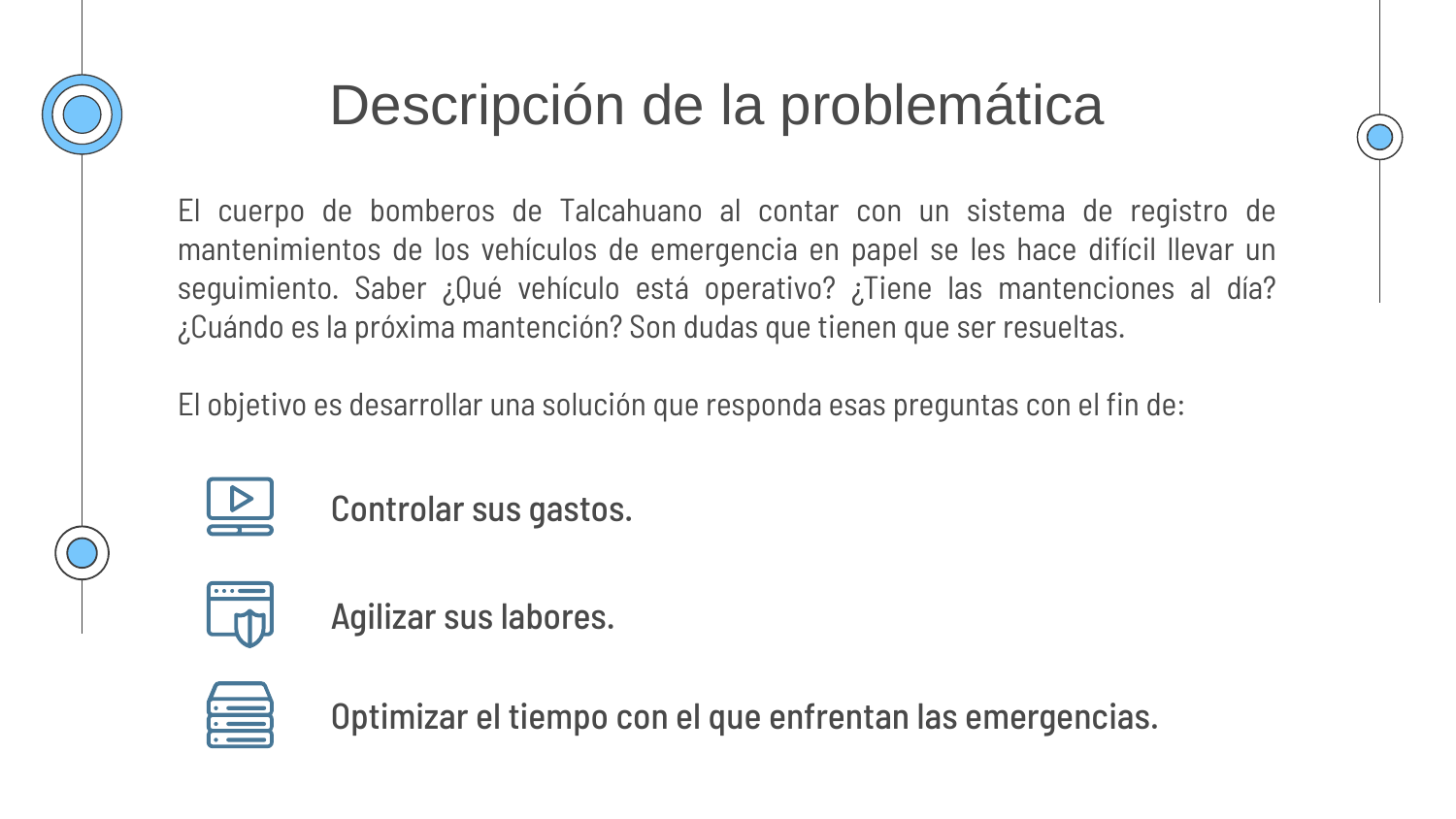

# Descripción de la problemática
El cuerpo de bomberos de Talcahuano al contar con un sistema de registro de mantenimientos de los vehículos de emergencia en papel se les hace difícil llevar un seguimiento. Saber ¿Qué vehículo está operativo? ¿Tiene las mantenciones al día? ¿Cuándo es la próxima mantención? Son dudas que tienen que ser resueltas.

El objetivo es desarrollar una solución que responda esas preguntas con el fin de:

Controlar sus gastos.

Agilizar sus labores.

Optimizar el tiempo con el que enfrentan las emergencias.